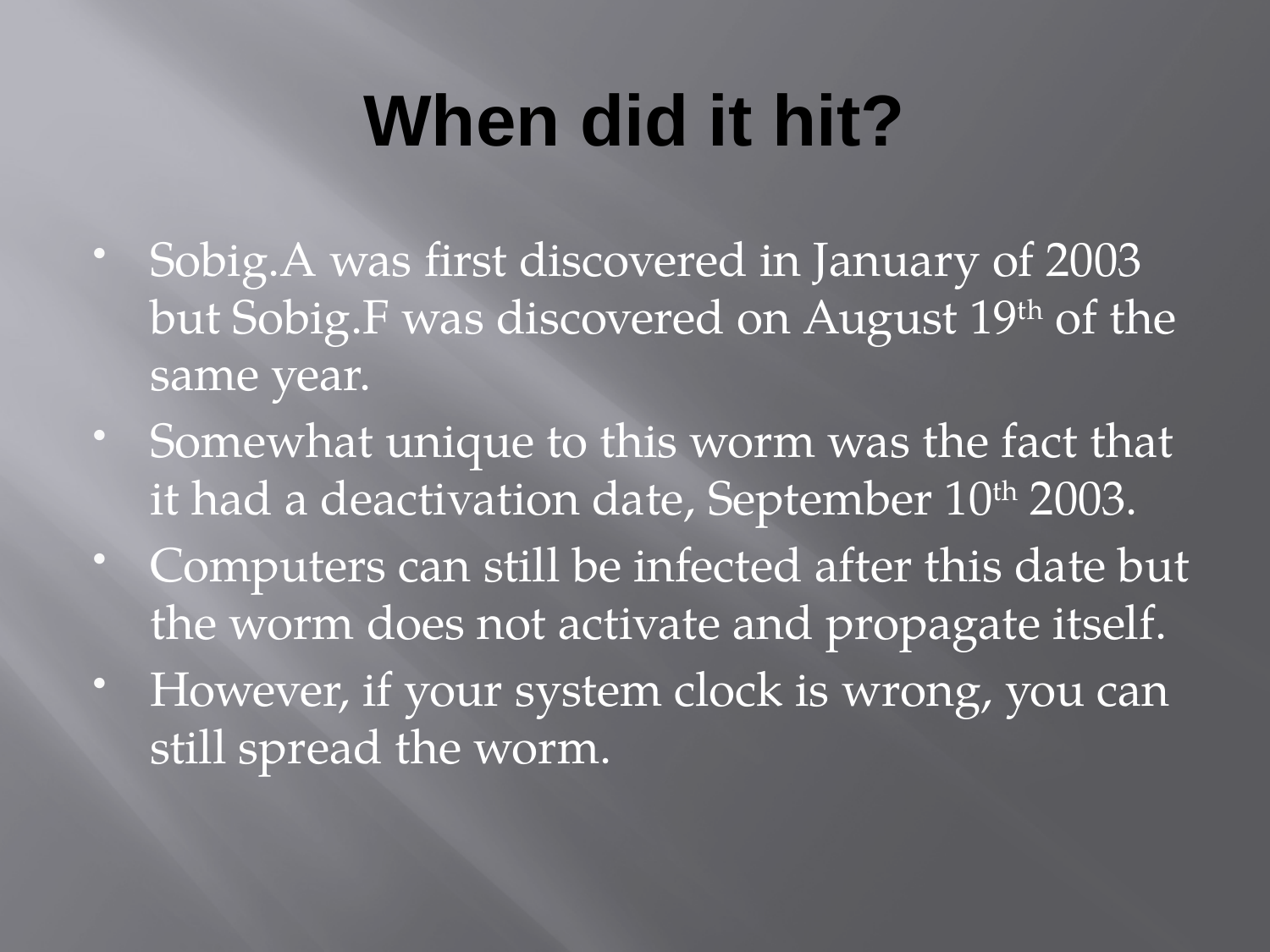

# When did it hit?
Sobig.A was first discovered in January of 2003 but Sobig.F was discovered on August 19th of the same year.
Somewhat unique to this worm was the fact that it had a deactivation date, September 10th 2003.
Computers can still be infected after this date but the worm does not activate and propagate itself.
However, if your system clock is wrong, you can still spread the worm.